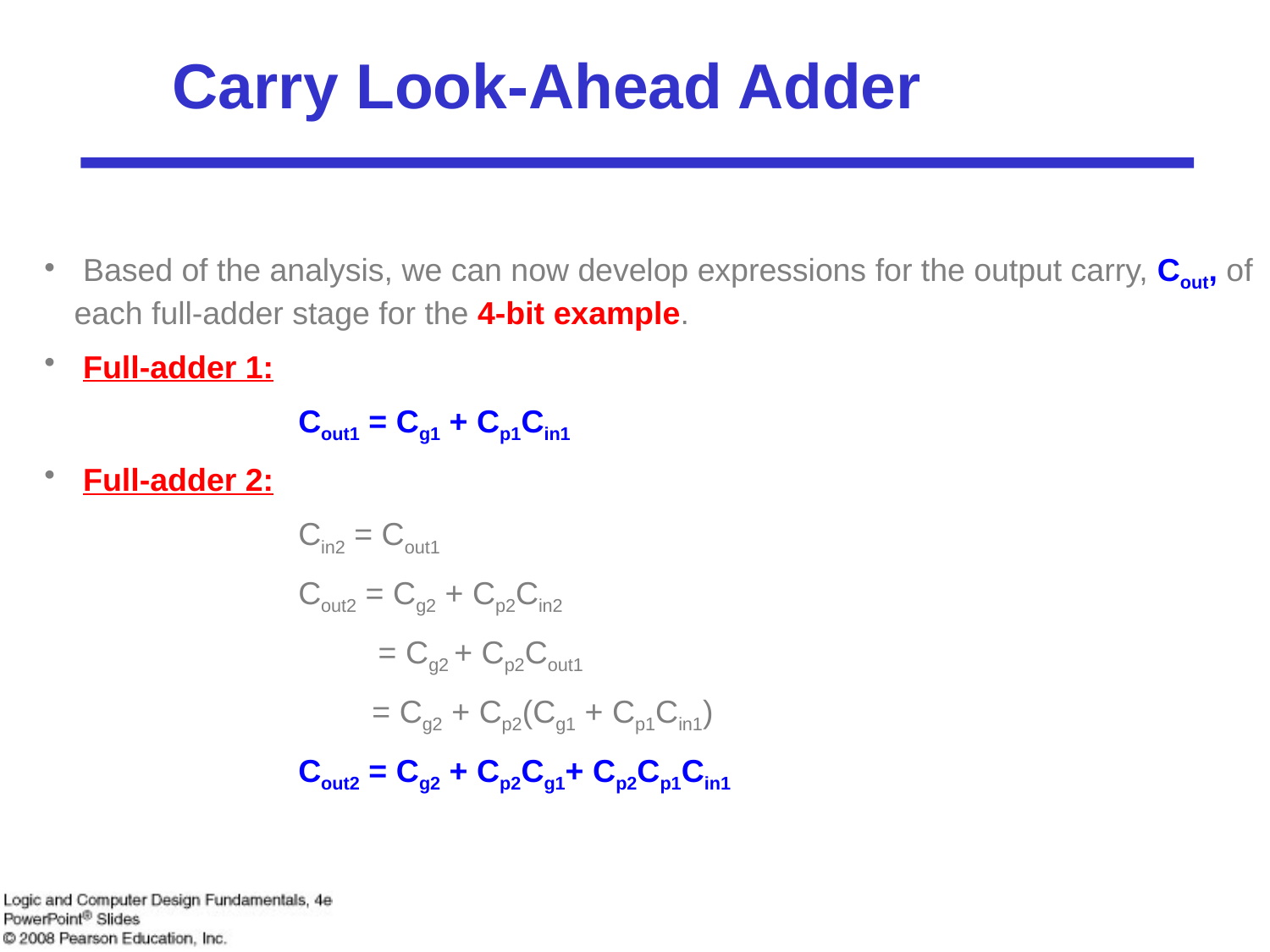

# Carry Look-Ahead Adder
 Based of the analysis, we can now develop expressions for the output carry, Cout, of each full-adder stage for the 4-bit example.
 Full-adder 1:
		Cout1 = Cg1 + Cp1Cin1
 Full-adder 2:
		Cin2 = Cout1
		Cout2 = Cg2 + Cp2Cin2
		         = Cg2 + Cp2Cout1
		             = Cg2 + Cp2(Cg1 + Cp1Cin1)
		Cout2 = Cg2 + Cp2Cg1+ Cp2Cp1Cin1